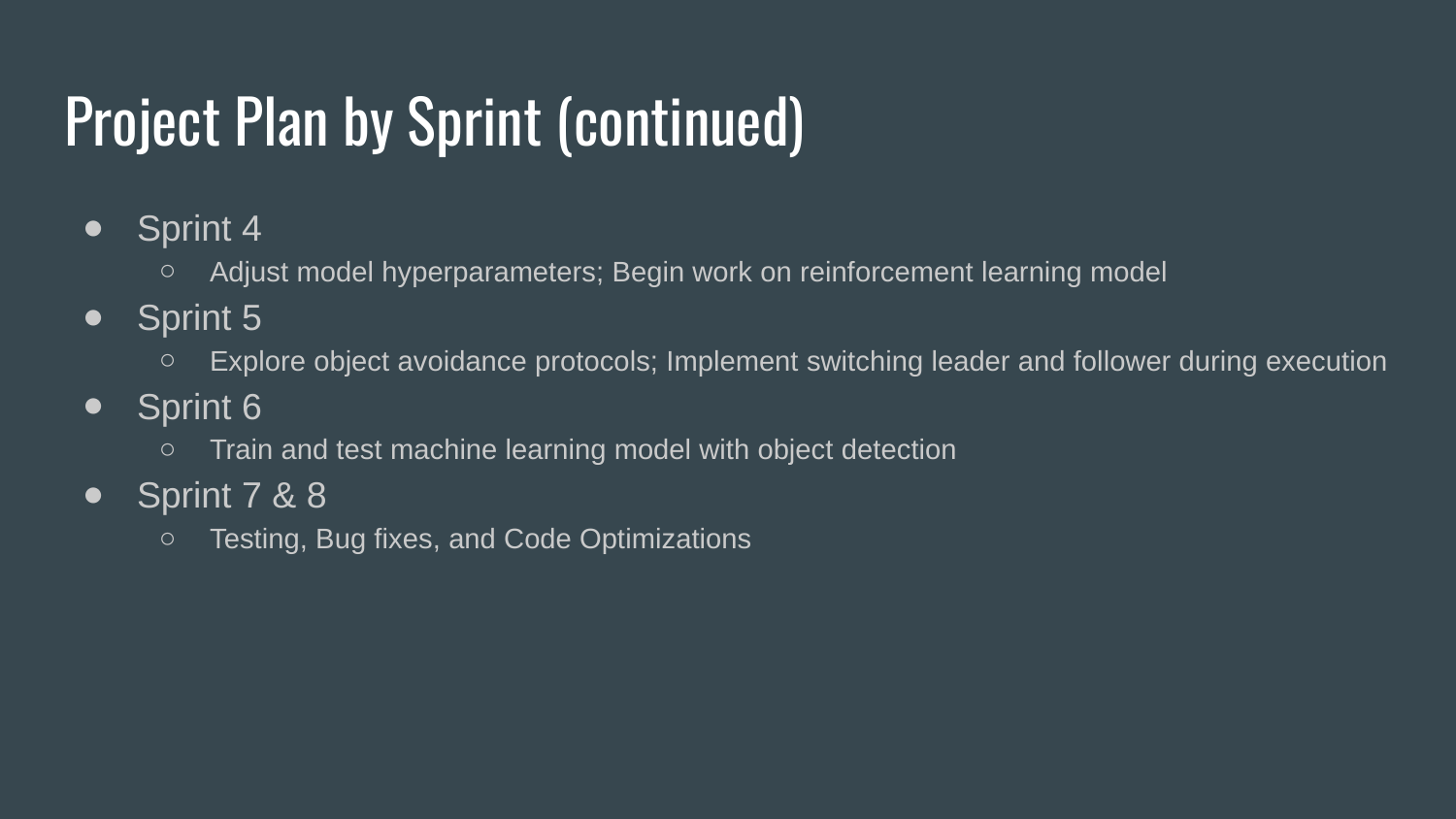

# Project Plan by Sprint (continued)
Sprint 4
Adjust model hyperparameters; Begin work on reinforcement learning model
Sprint 5
Explore object avoidance protocols; Implement switching leader and follower during execution
Sprint 6
Train and test machine learning model with object detection
Sprint 7 & 8
Testing, Bug fixes, and Code Optimizations